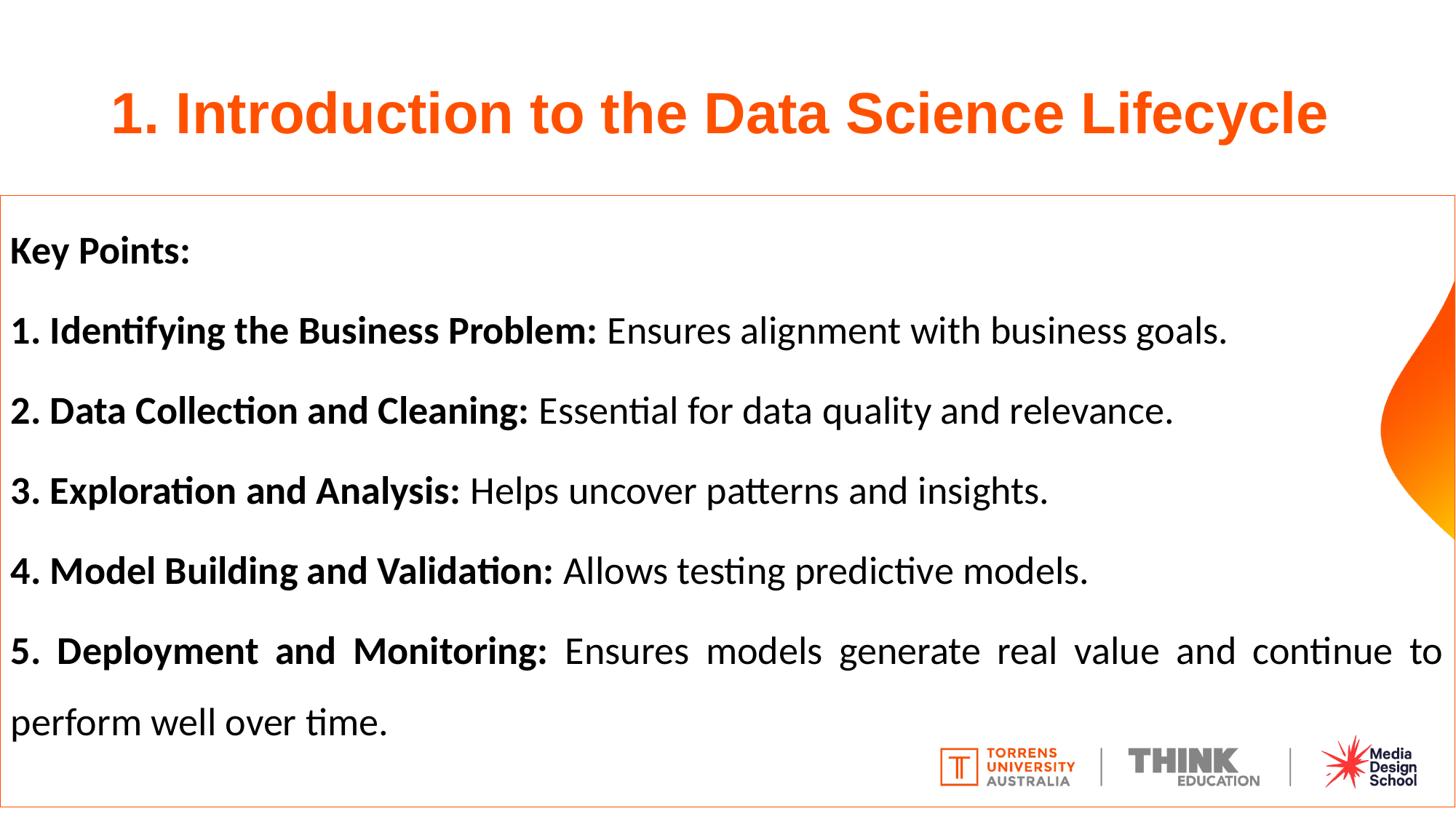

# 1. Introduction to the Data Science Lifecycle
Key Points:
1. Identifying the Business Problem: Ensures alignment with business goals.
2. Data Collection and Cleaning: Essential for data quality and relevance.
3. Exploration and Analysis: Helps uncover patterns and insights.
4. Model Building and Validation: Allows testing predictive models.
5. Deployment and Monitoring: Ensures models generate real value and continue to perform well over time.